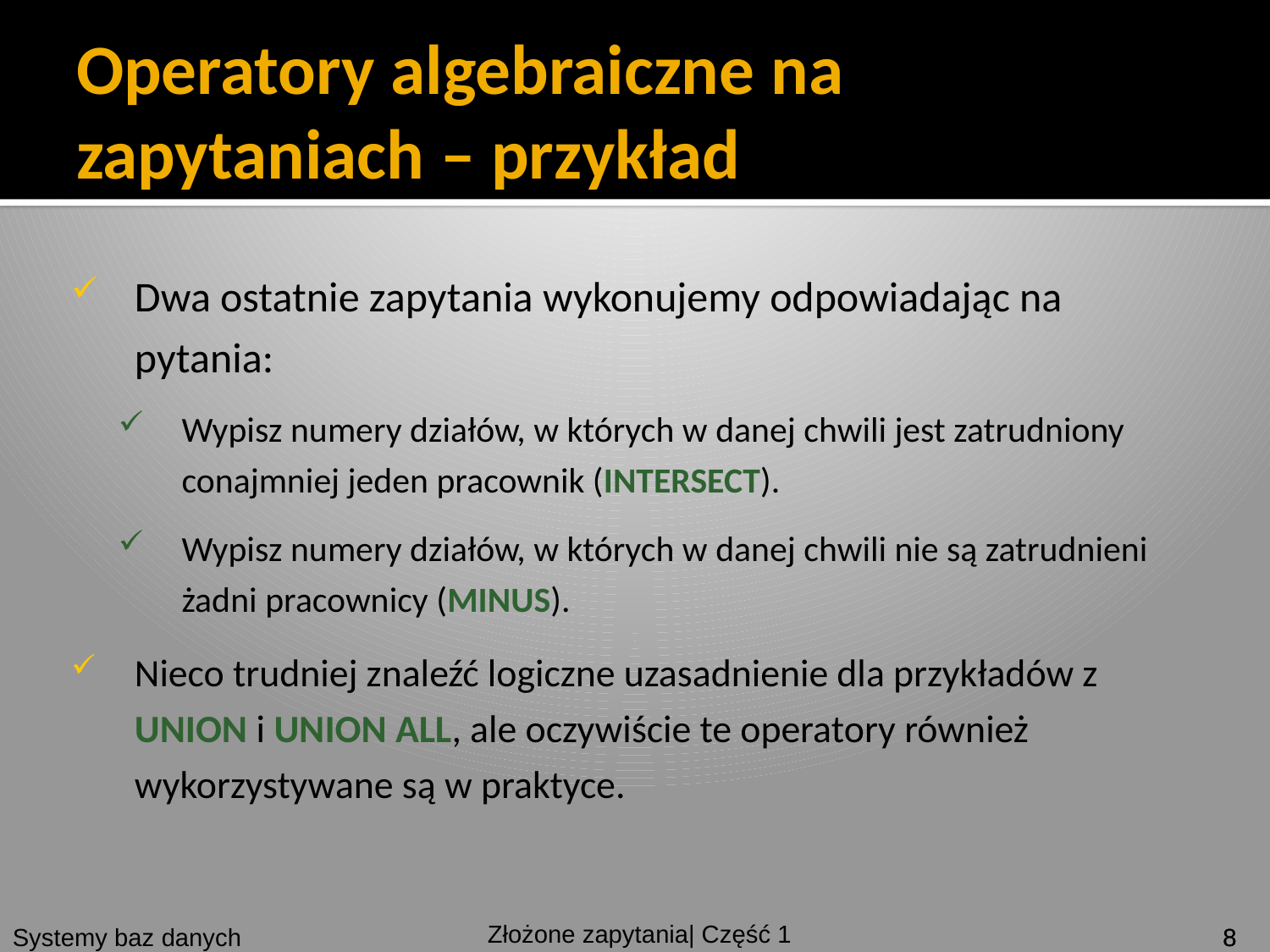

# Operatory algebraiczne na zapytaniach – przykład
Dwa ostatnie zapytania wykonujemy odpowiadając na pytania:
Wypisz numery działów, w których w danej chwili jest zatrudniony conajmniej jeden pracownik (INTERSECT).
Wypisz numery działów, w których w danej chwili nie są zatrudnieni żadni pracownicy (MINUS).
Nieco trudniej znaleźć logiczne uzasadnienie dla przykładów z UNION i UNION ALL, ale oczywiście te operatory również wykorzystywane są w praktyce.
Złożone zapytania| Część 1